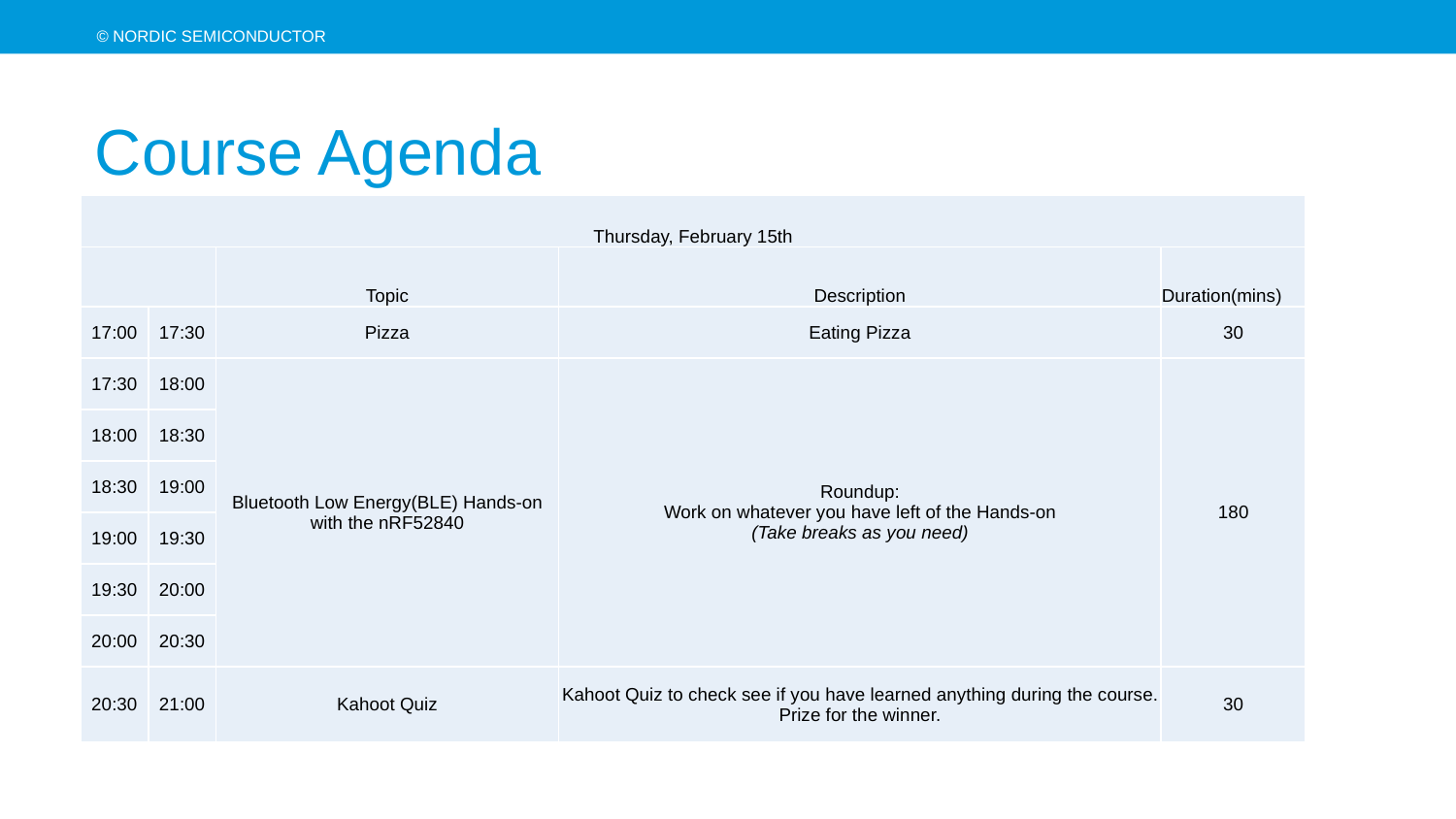

# Course Agenda
| Thursday, February 15th |  |  |  |  |
| --- | --- | --- | --- | --- |
|  |  | Topic | Description | Duration(mins) |
| 17:00 | 17:30 | Pizza | Eating Pizza | 30 |
| 17:30 | 18:00 | Bluetooth Low Energy(BLE) Hands-on with the nRF52840 | Roundup: Work on whatever you have left of the Hands-on (Take breaks as you need) | 180 |
| 18:00 | 18:30 |  |  |  |
| 18:30 | 19:00 |  |  |  |
| 19:00 | 19:30 |  |  |  |
| 19:30 | 20:00 |  |  |  |
| 20:00 | 20:30 |  |  |  |
| 20:30 | 21:00 | Kahoot Quiz | Kahoot Quiz to check see if you have learned anything during the course. Prize for the winner. | 30 |